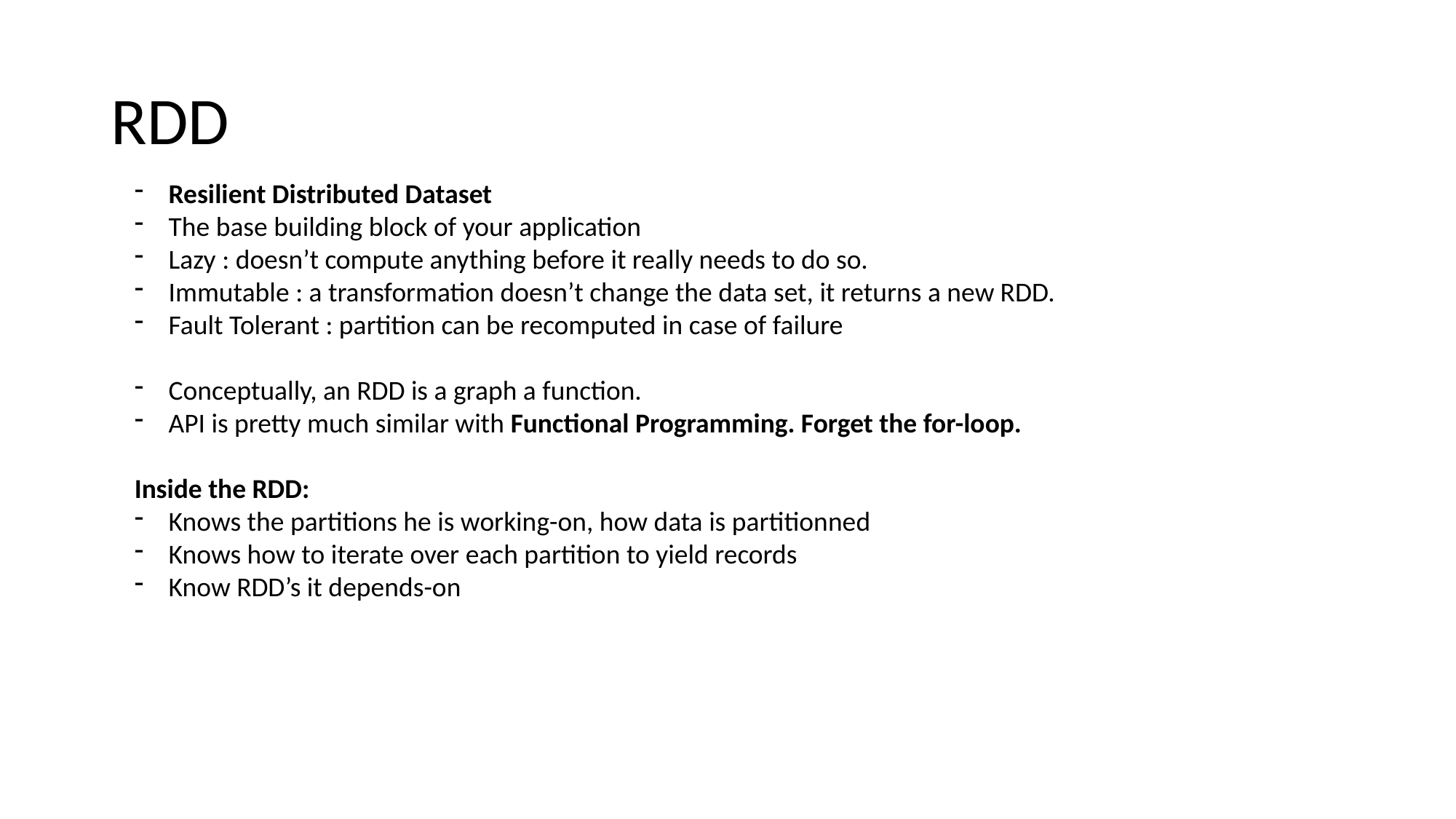

# RDD
Resilient Distributed Dataset
The base building block of your application
Lazy : doesn’t compute anything before it really needs to do so.
Immutable : a transformation doesn’t change the data set, it returns a new RDD.
Fault Tolerant : partition can be recomputed in case of failure

Conceptually, an RDD is a graph a function.
API is pretty much similar with Functional Programming. Forget the for-loop.

Inside the RDD:
Knows the partitions he is working-on, how data is partitionned
Knows how to iterate over each partition to yield records
Know RDD’s it depends-on